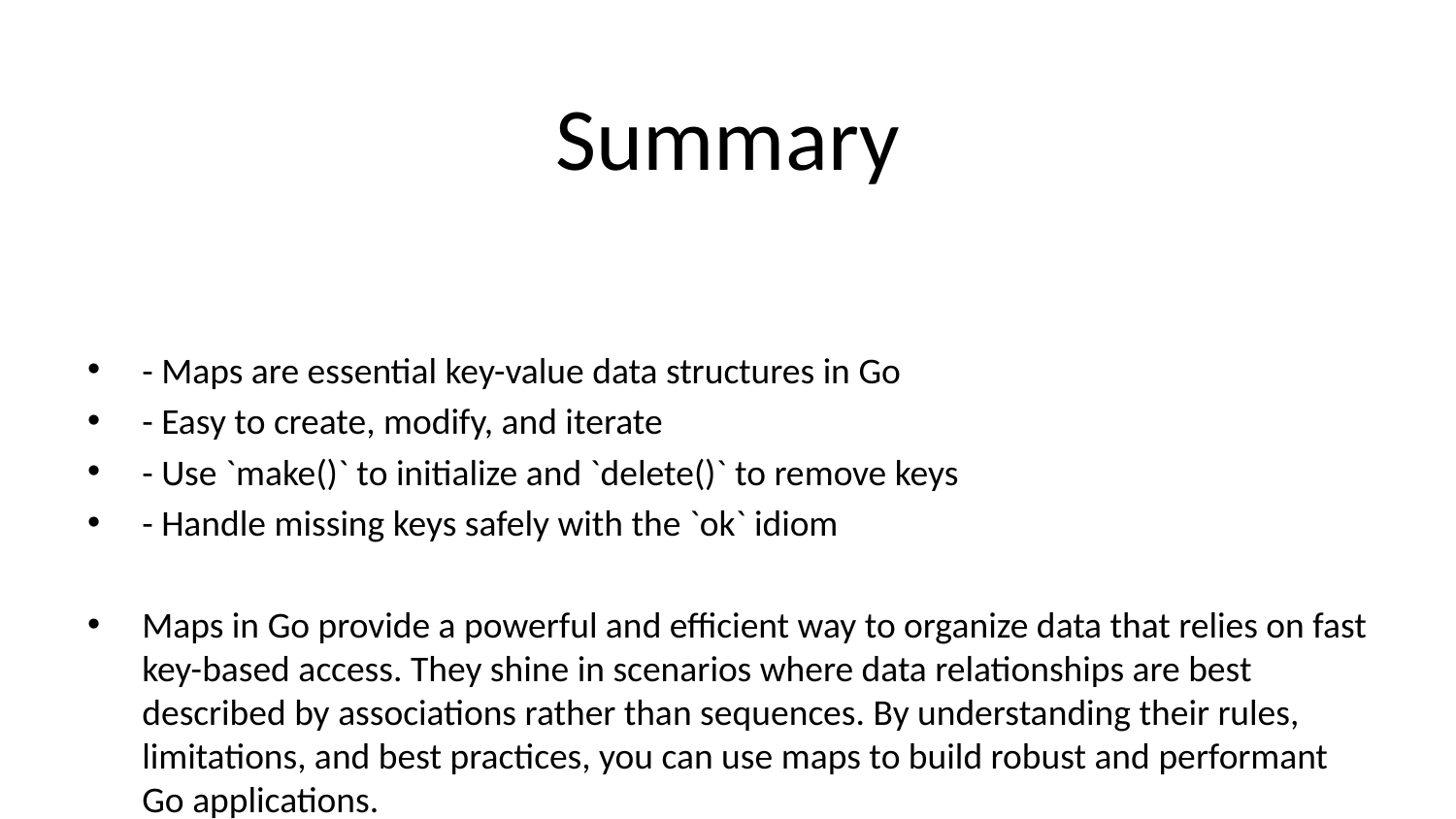

# Summary

- Maps are essential key-value data structures in Go
- Easy to create, modify, and iterate
- Use `make()` to initialize and `delete()` to remove keys
- Handle missing keys safely with the `ok` idiom

Maps in Go provide a powerful and efficient way to organize data that relies on fast key-based access. They shine in scenarios where data relationships are best described by associations rather than sequences. By understanding their rules, limitations, and best practices, you can use maps to build robust and performant Go applications.